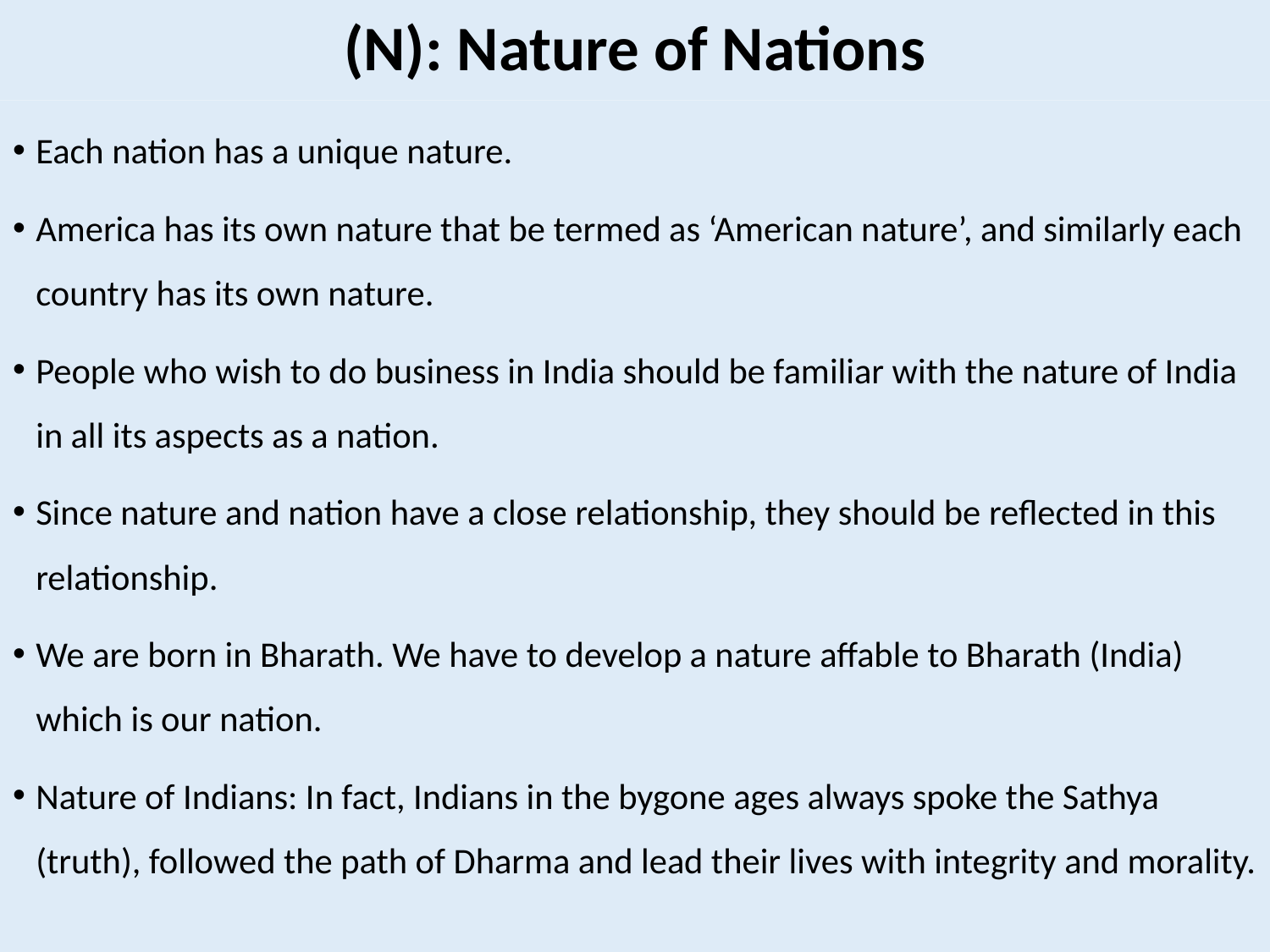

# (N): Nature of Nations
Each nation has a unique nature.
America has its own nature that be termed as ‘American nature’, and similarly each country has its own nature.
People who wish to do business in India should be familiar with the nature of India in all its aspects as a nation.
Since nature and nation have a close relationship, they should be reflected in this relationship.
We are born in Bharath. We have to develop a nature affable to Bharath (India) which is our nation.
Nature of Indians: In fact, Indians in the bygone ages always spoke the Sathya (truth), followed the path of Dharma and lead their lives with integrity and morality.